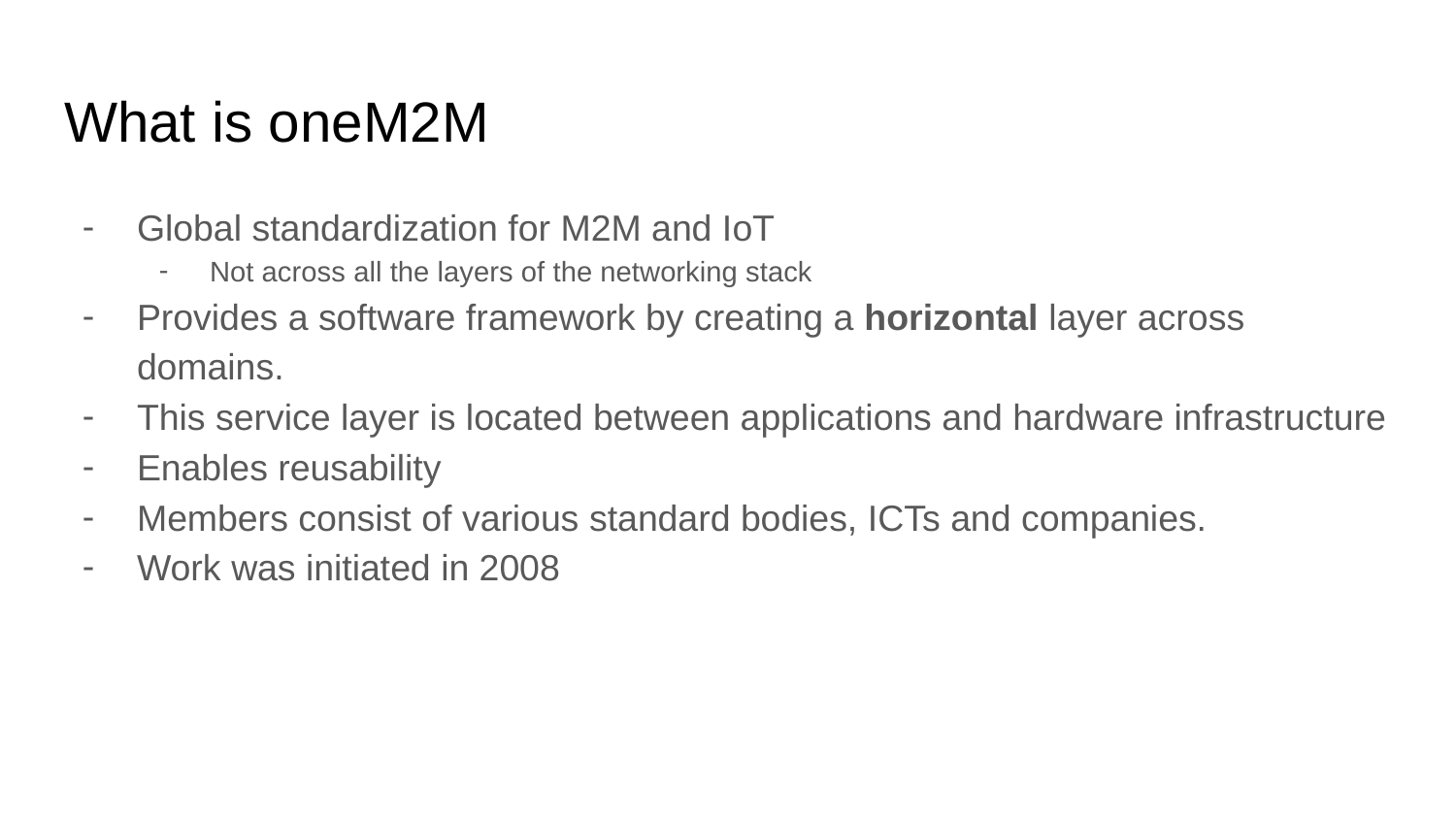

# What is oneM2M
Global standardization for M2M and IoT
Not across all the layers of the networking stack
Provides a software framework by creating a horizontal layer across domains.
This service layer is located between applications and hardware infrastructure
Enables reusability
Members consist of various standard bodies, ICTs and companies.
Work was initiated in 2008